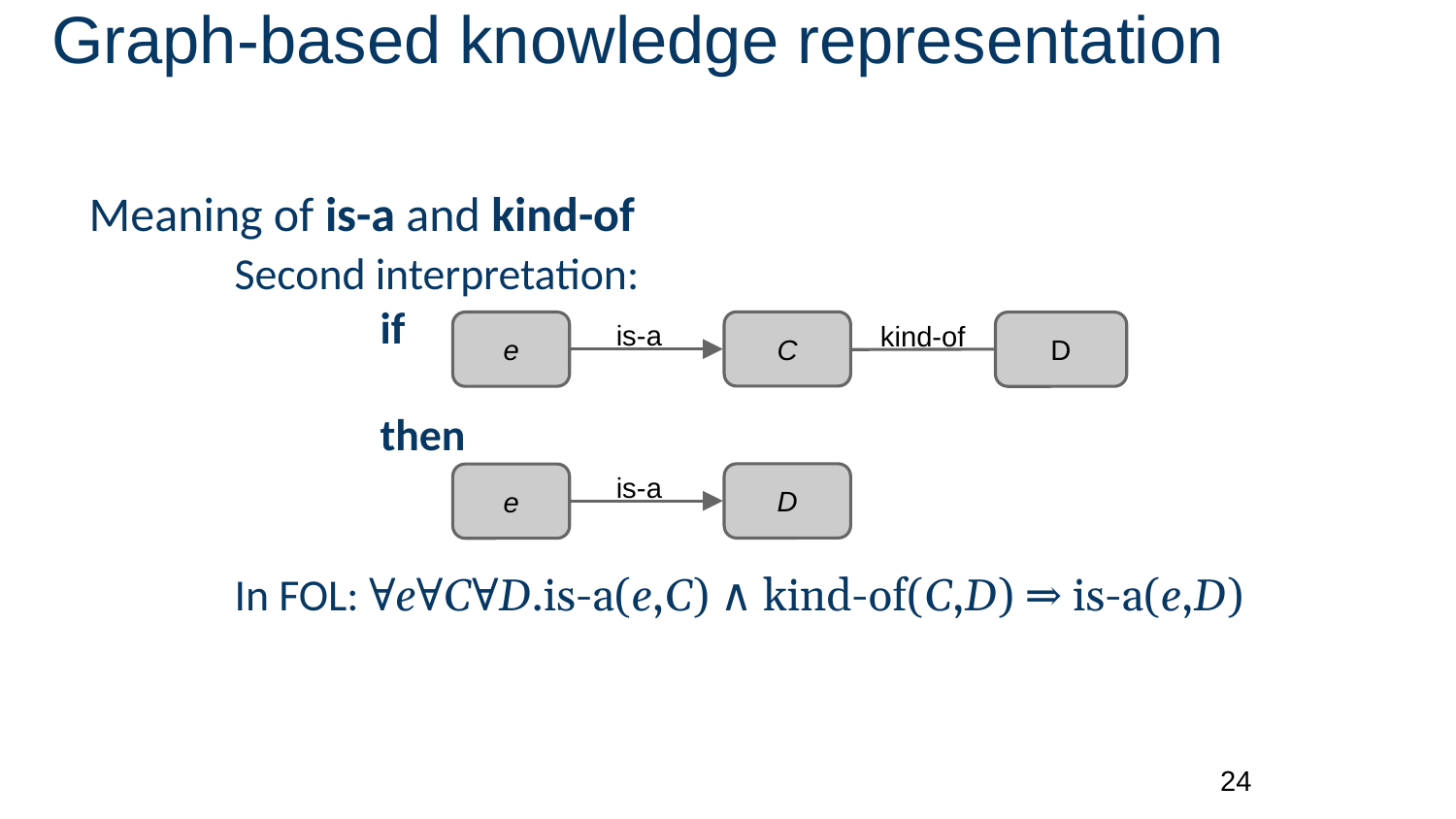

# Graph-based knowledge representation
Meaning of is-a and kind-of
	Second interpretation:
		if

		then

In FOL: ∀e∀C∀D.is-a(e,C) ∧ kind-of(C,D) ⇒ is-a(e,D)
is-a
kind-of
C
e
D
is-a
D
e
24